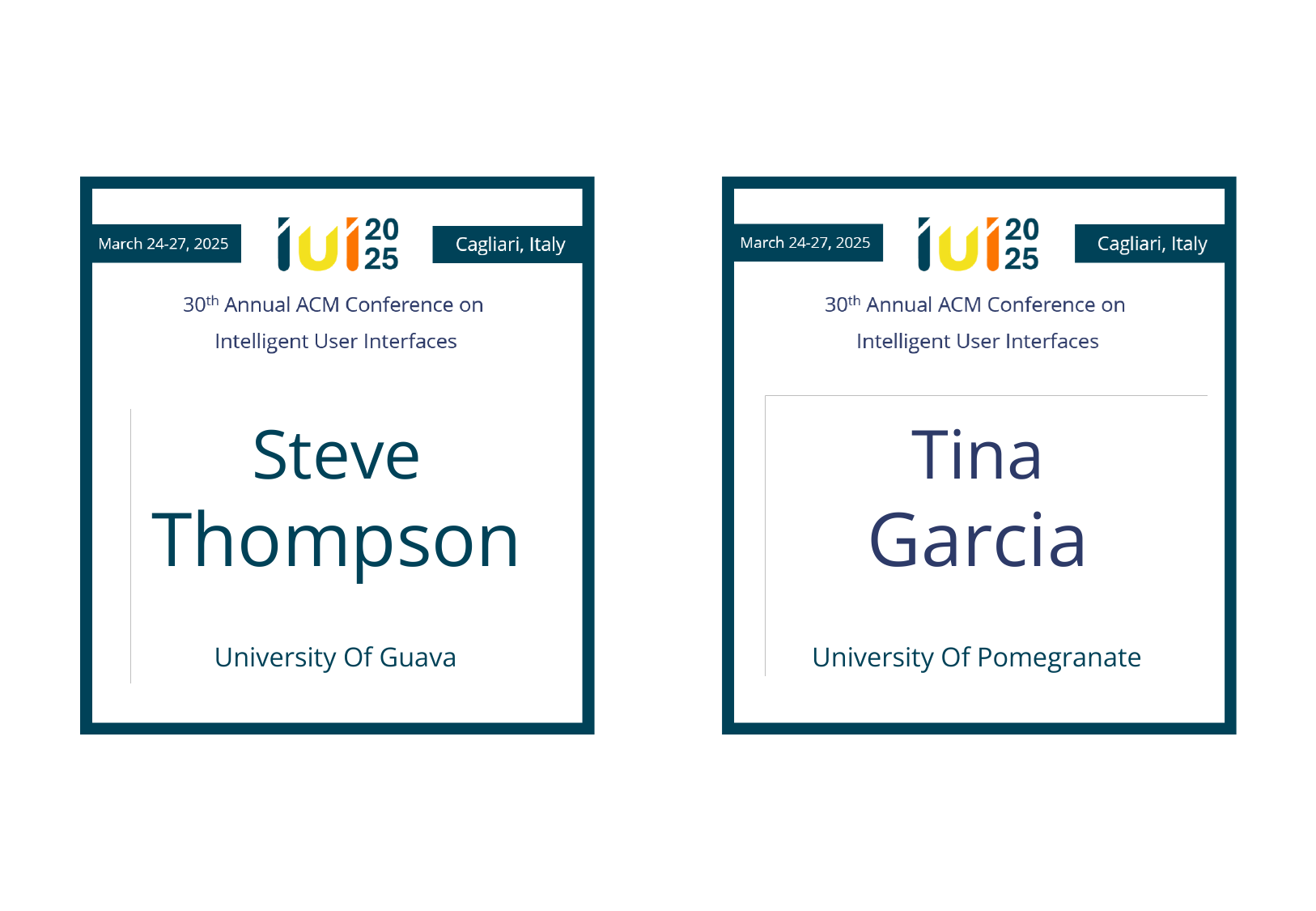

Steve
Thompson
Tina
Garcia
University Of Guava
University Of Pomegranate